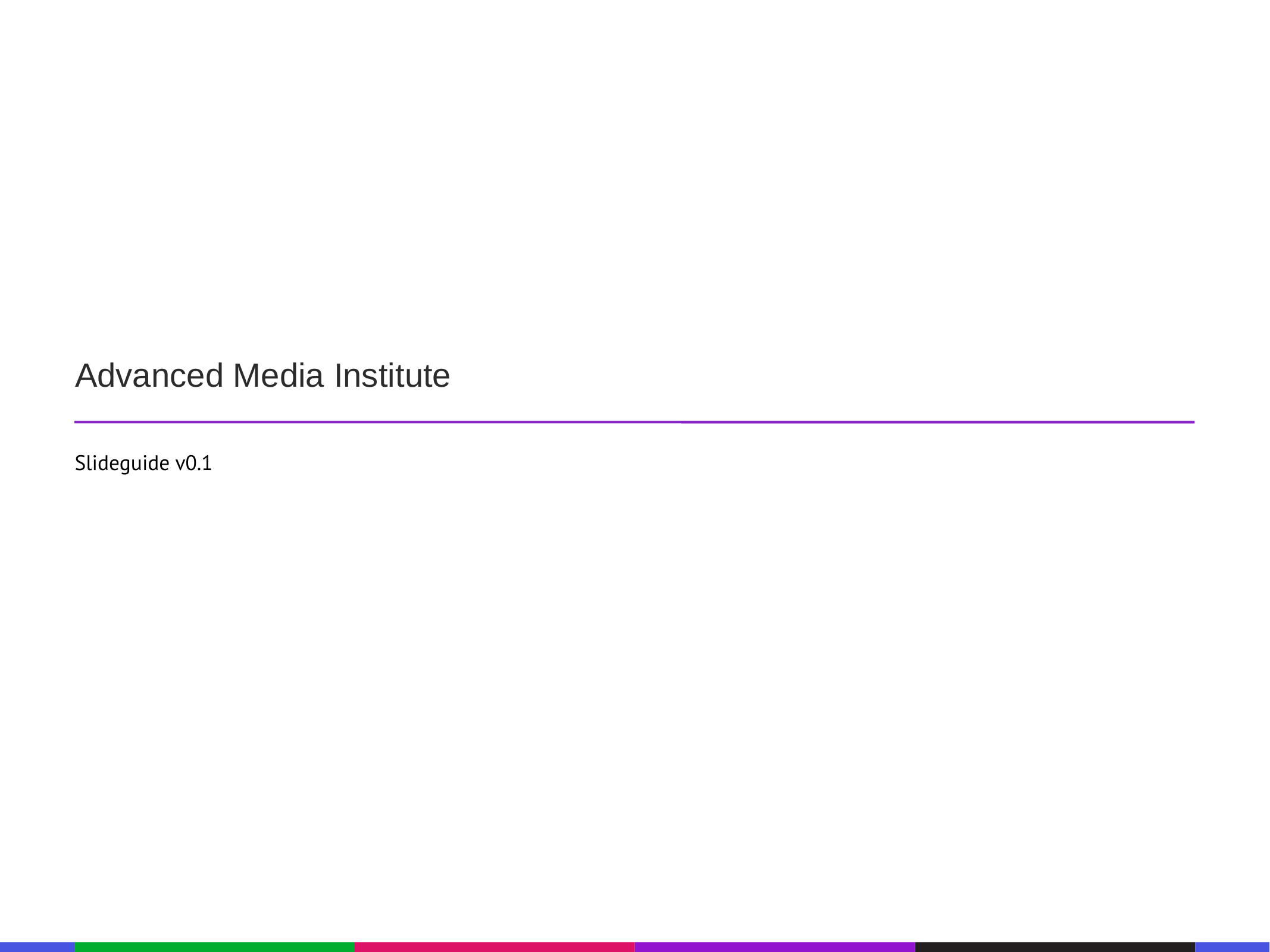

67
53
21
53
21
53
21
Advanced Media Institute
53

21
53
Slideguide v0.1
21
53
21
53
21
53
21
53

133
21
133
21
133
21
133
21
133
21
133